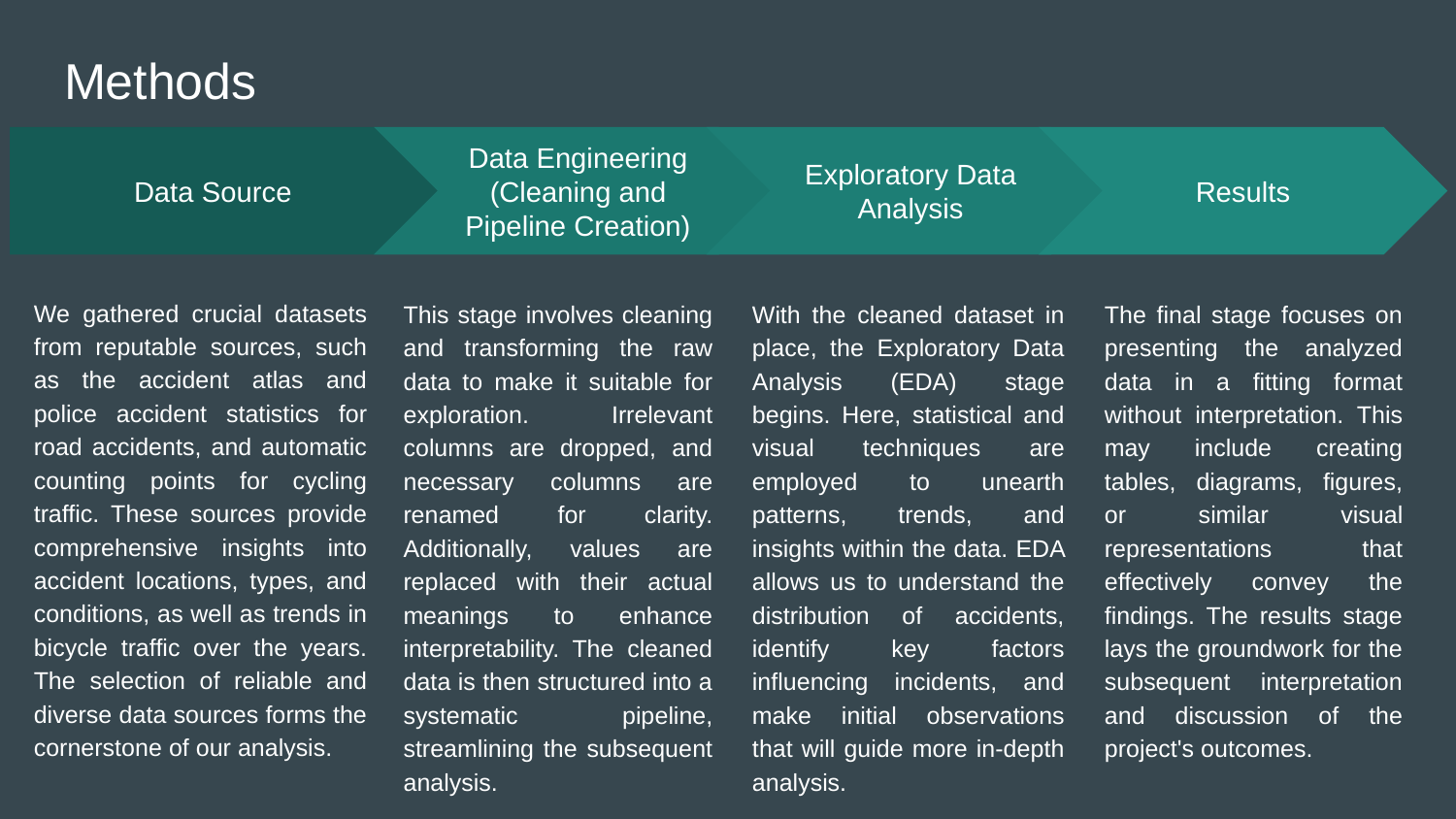

# Methods
Data Engineering (Cleaning and Pipeline Creation)
This stage involves cleaning and transforming the raw data to make it suitable for exploration. Irrelevant columns are dropped, and necessary columns are renamed for clarity. Additionally, values are replaced with their actual meanings to enhance interpretability. The cleaned data is then structured into a systematic pipeline, streamlining the subsequent analysis.
Exploratory Data Analysis
With the cleaned dataset in place, the Exploratory Data Analysis (EDA) stage begins. Here, statistical and visual techniques are employed to unearth patterns, trends, and insights within the data. EDA allows us to understand the distribution of accidents, identify key factors influencing incidents, and make initial observations that will guide more in-depth analysis.
Results
The final stage focuses on presenting the analyzed data in a fitting format without interpretation. This may include creating tables, diagrams, figures, or similar visual representations that effectively convey the findings. The results stage lays the groundwork for the subsequent interpretation and discussion of the project's outcomes.
Data Source
We gathered crucial datasets from reputable sources, such as the accident atlas and police accident statistics for road accidents, and automatic counting points for cycling traffic. These sources provide comprehensive insights into accident locations, types, and conditions, as well as trends in bicycle traffic over the years. The selection of reliable and diverse data sources forms the cornerstone of our analysis.